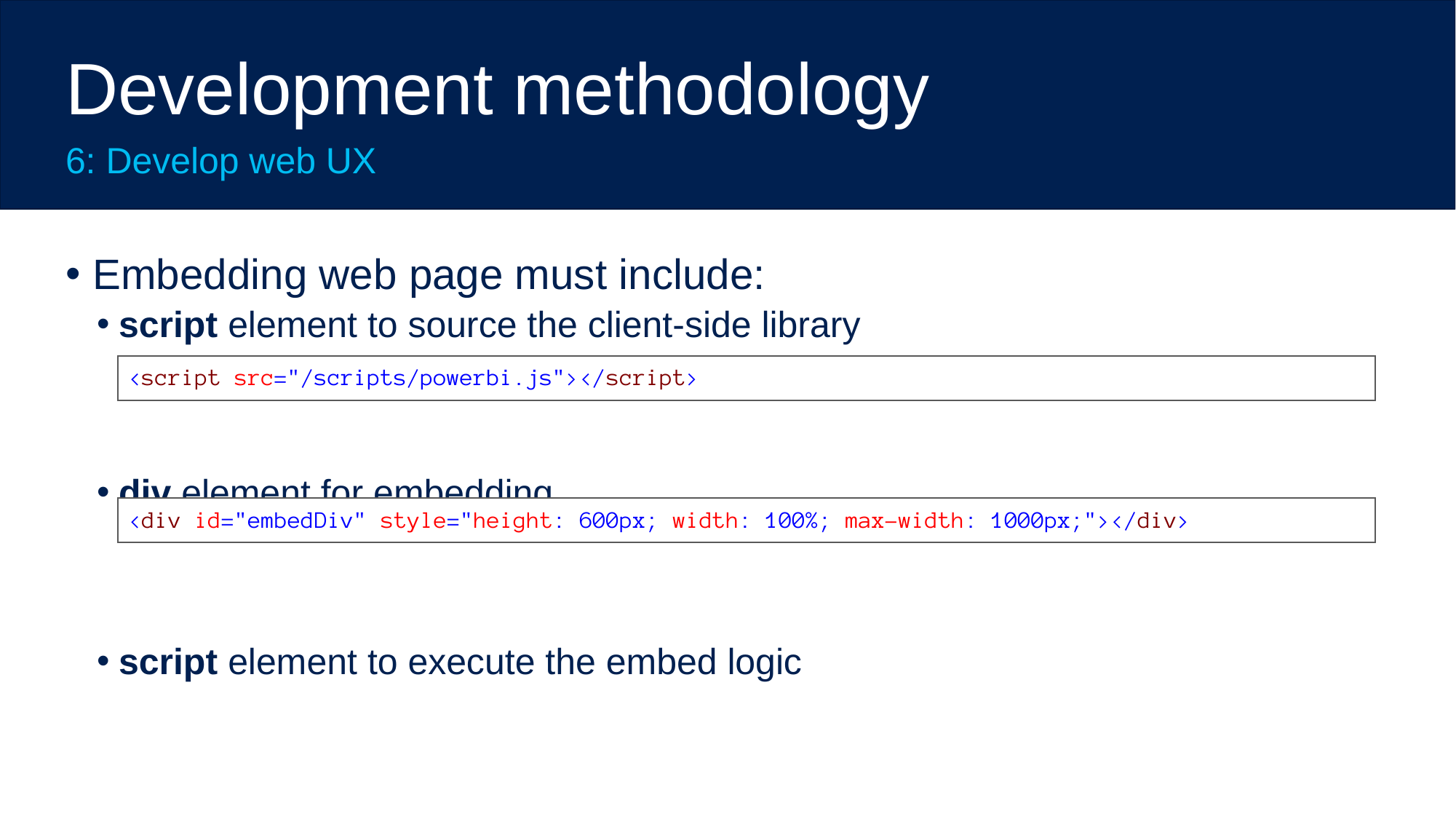

Development methodology
6: Develop web UX
Embedding web page must include:
script element to source the client-side library

div element for embedding

script element to execute the embed logic

<script src="/scripts/powerbi.js"></script>
<div id="embedDiv" style="height: 600px; width: 100%; max-width: 1000px;"></div>